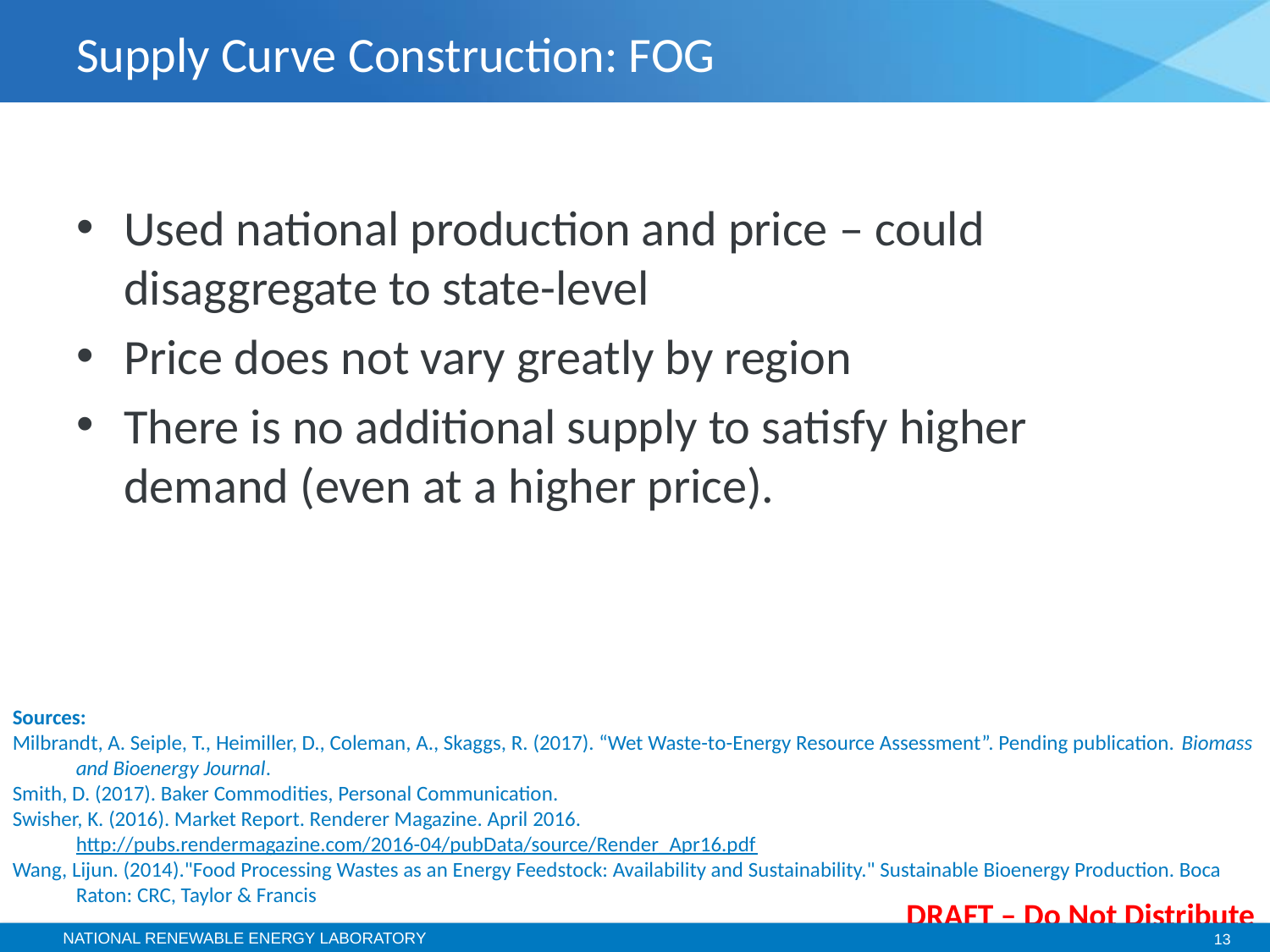

# Supply Curve Construction: FOG
Used national production and price – could disaggregate to state-level
Price does not vary greatly by region
There is no additional supply to satisfy higher demand (even at a higher price).
Sources:
Milbrandt, A. Seiple, T., Heimiller, D., Coleman, A., Skaggs, R. (2017). “Wet Waste-to-Energy Resource Assessment”. Pending publication. Biomass and Bioenergy Journal.
Smith, D. (2017). Baker Commodities, Personal Communication.
Swisher, K. (2016). Market Report. Renderer Magazine. April 2016. http://pubs.rendermagazine.com/2016-04/pubData/source/Render_Apr16.pdf
Wang, Lijun. (2014)."Food Processing Wastes as an Energy Feedstock: Availability and Sustainability." Sustainable Bioenergy Production. Boca Raton: CRC, Taylor & Francis